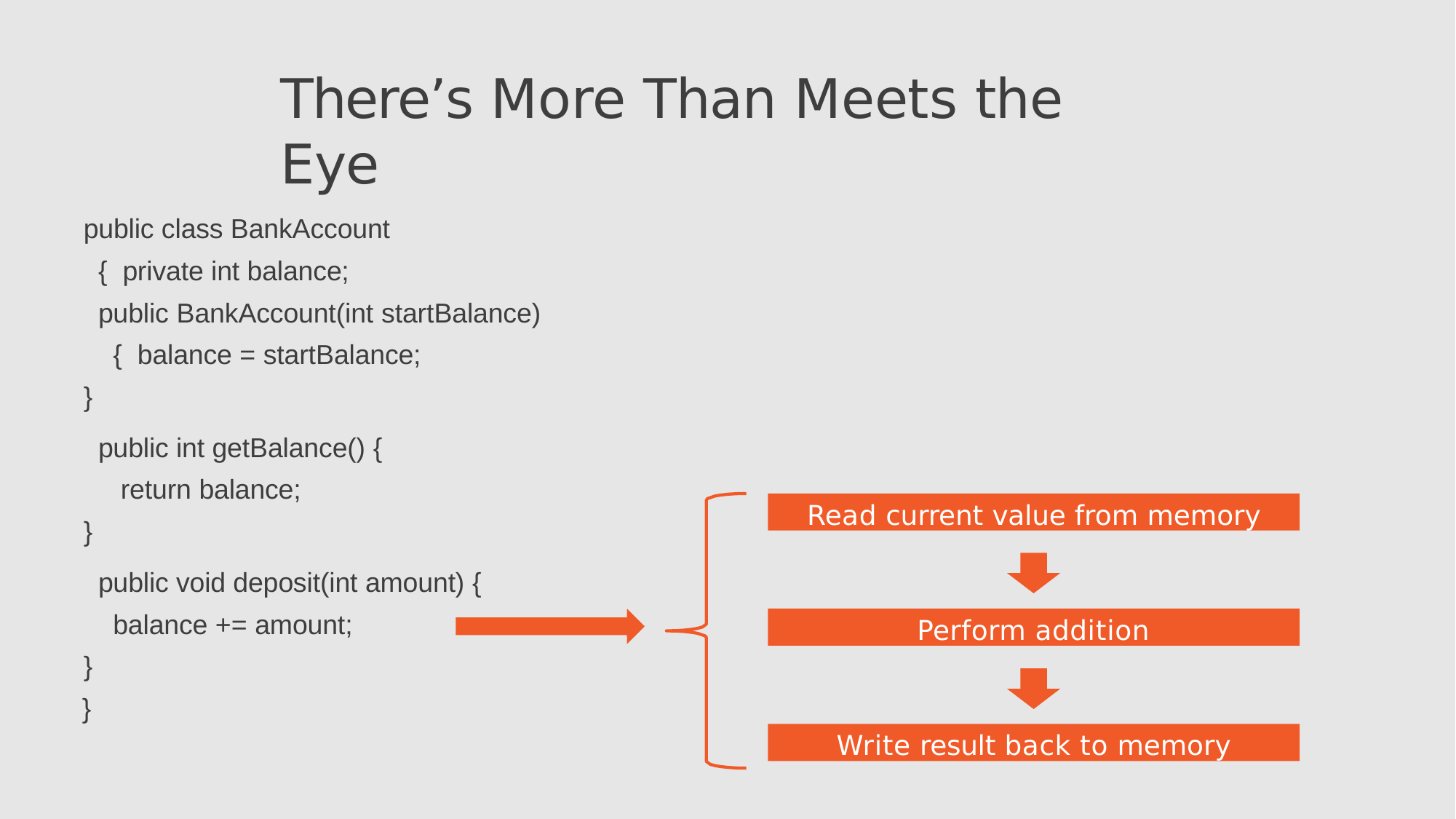

# There’s More Than Meets the Eye
public class BankAccount {  private int balance;
public BankAccount(int startBalance) {  balance = startBalance;
}
public int getBalance() {  return balance;
}
public void deposit(int amount) {  balance += amount;
}
}
Read current value from memory

Perform addition

Write result back to memory
50